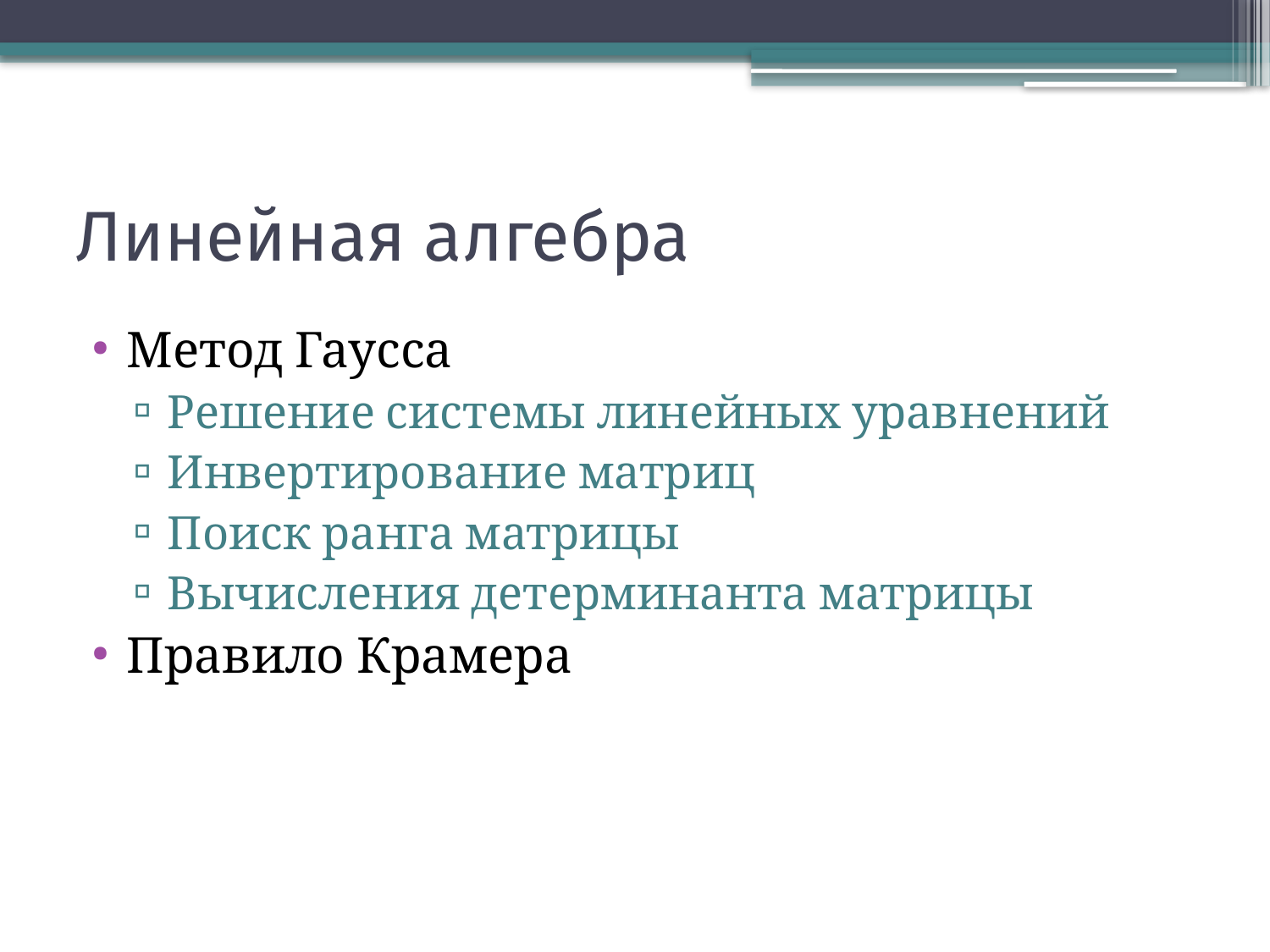

# Линейная алгебра
Метод Гаусса
Решение системы линейных уравнений
Инвертирование матриц
Поиск ранга матрицы
Вычисления детерминанта матрицы
Правило Крамера